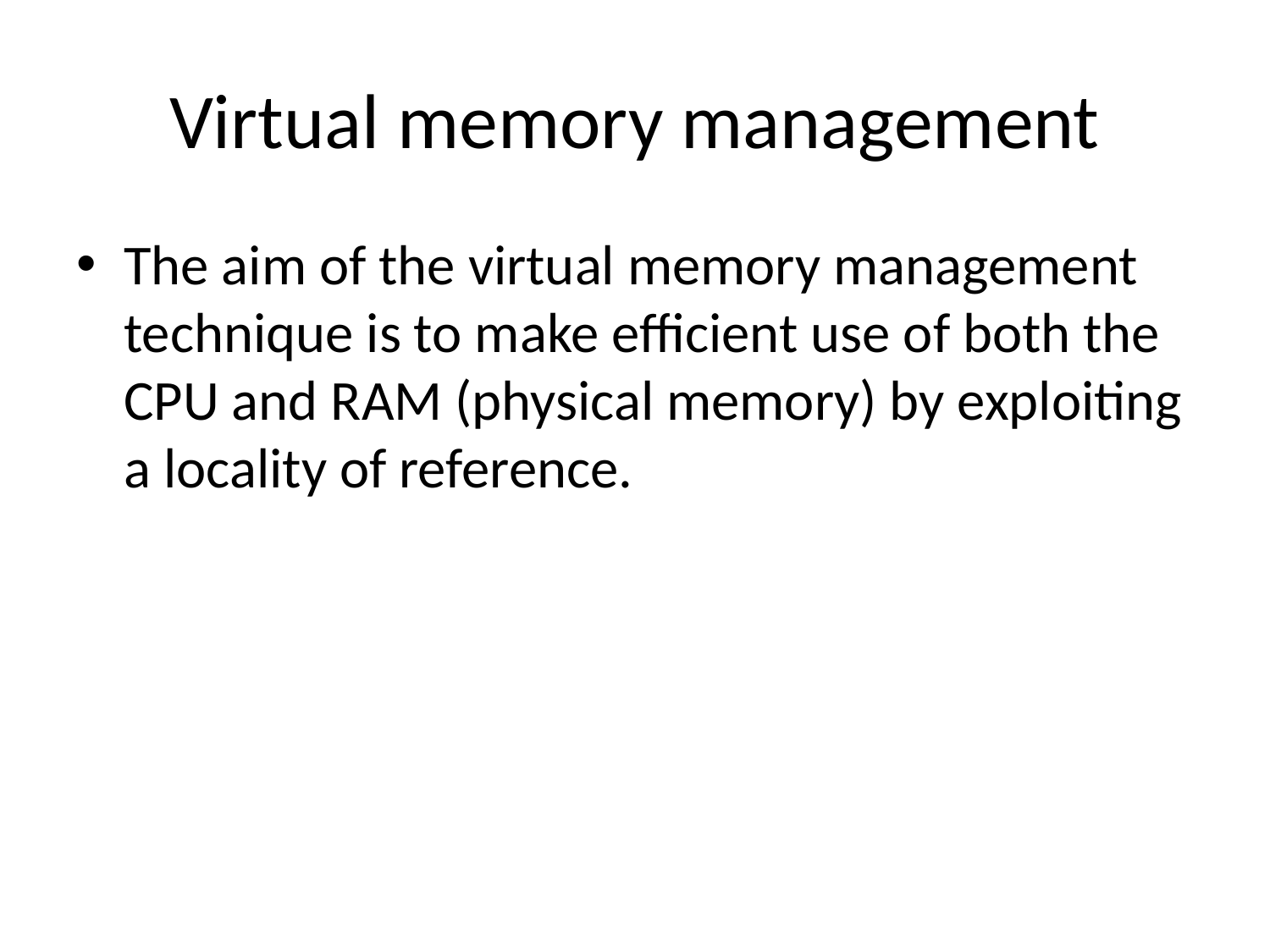

# Virtual memory management
The aim of the virtual memory management technique is to make efficient use of both the CPU and RAM (physical memory) by exploiting a locality of reference.